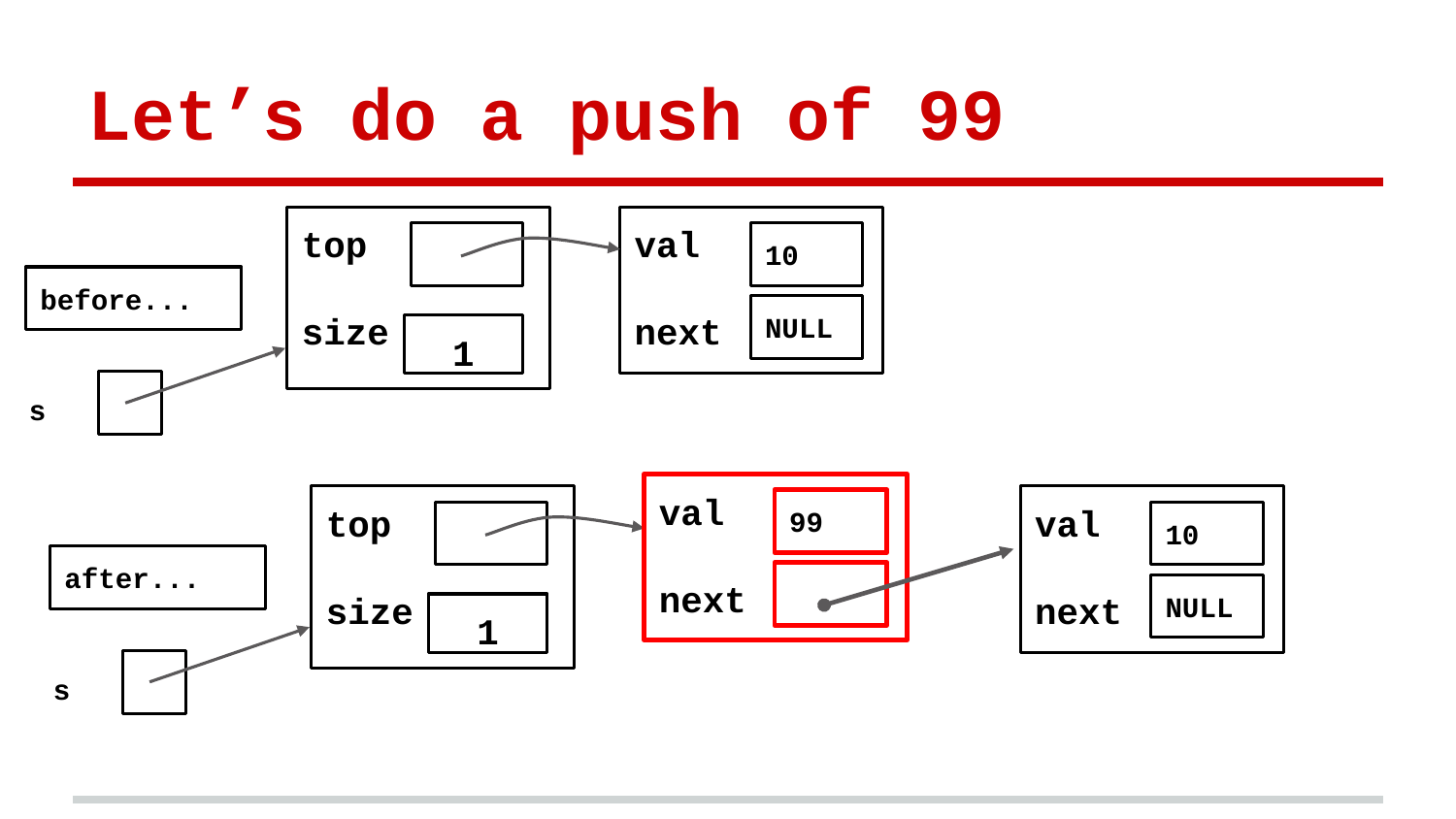

# Let’s do a push of 99
top

size
val

next

10

before...
NULL
1

s
val

next

top

size
val

next

99

10

after...

NULL
1

s